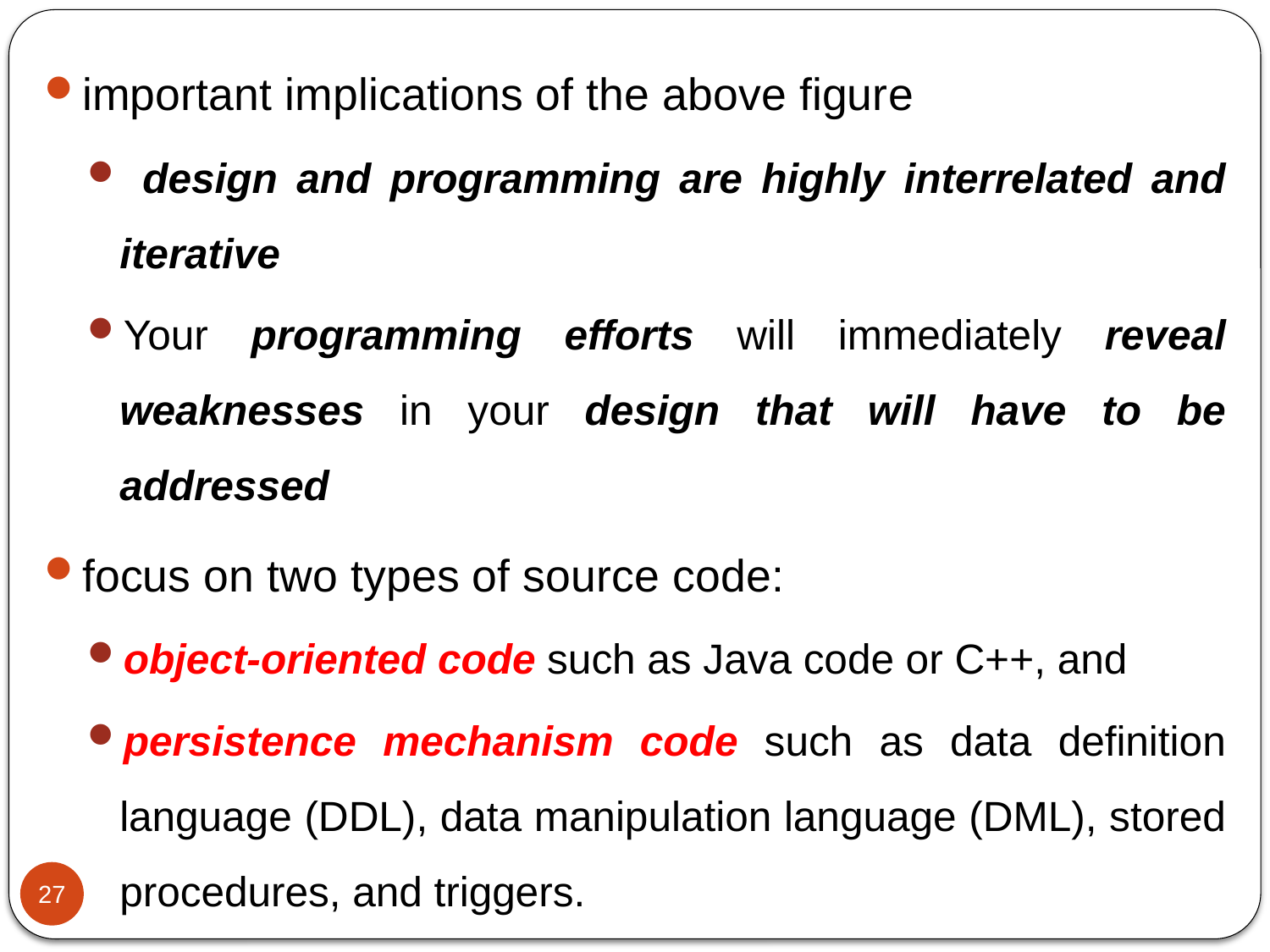

important implications of the above figure
 design and programming are highly interrelated and iterative
Your programming efforts will immediately reveal weaknesses in your design that will have to be addressed
focus on two types of source code:
object-oriented code such as Java code or C++, and
persistence mechanism code such as data definition language (DDL), data manipulation language (DML), stored procedures, and triggers.

27